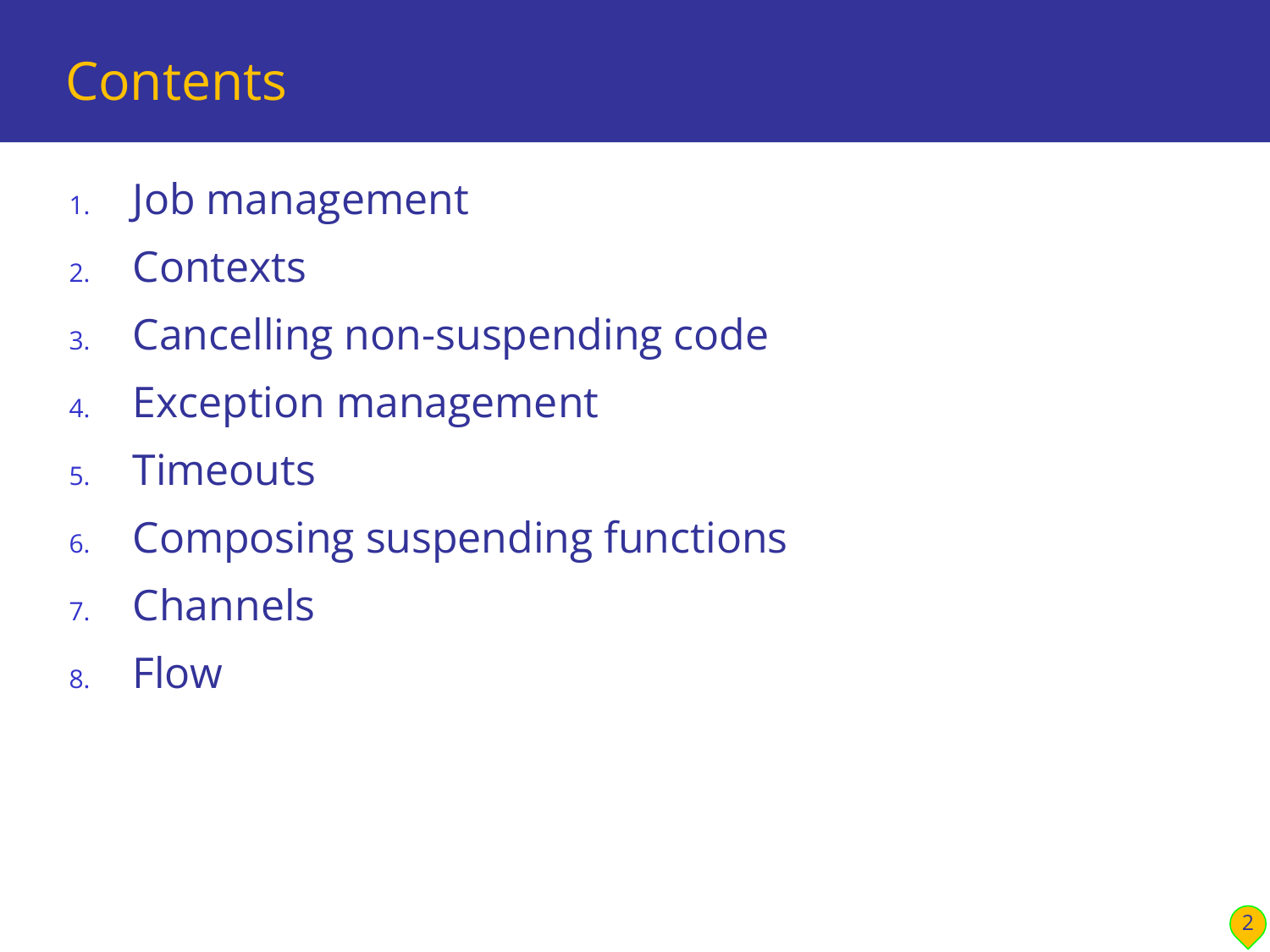

# Contents
Job management
Contexts
Cancelling non-suspending code
Exception management
Timeouts
Composing suspending functions
Channels
Flow
2